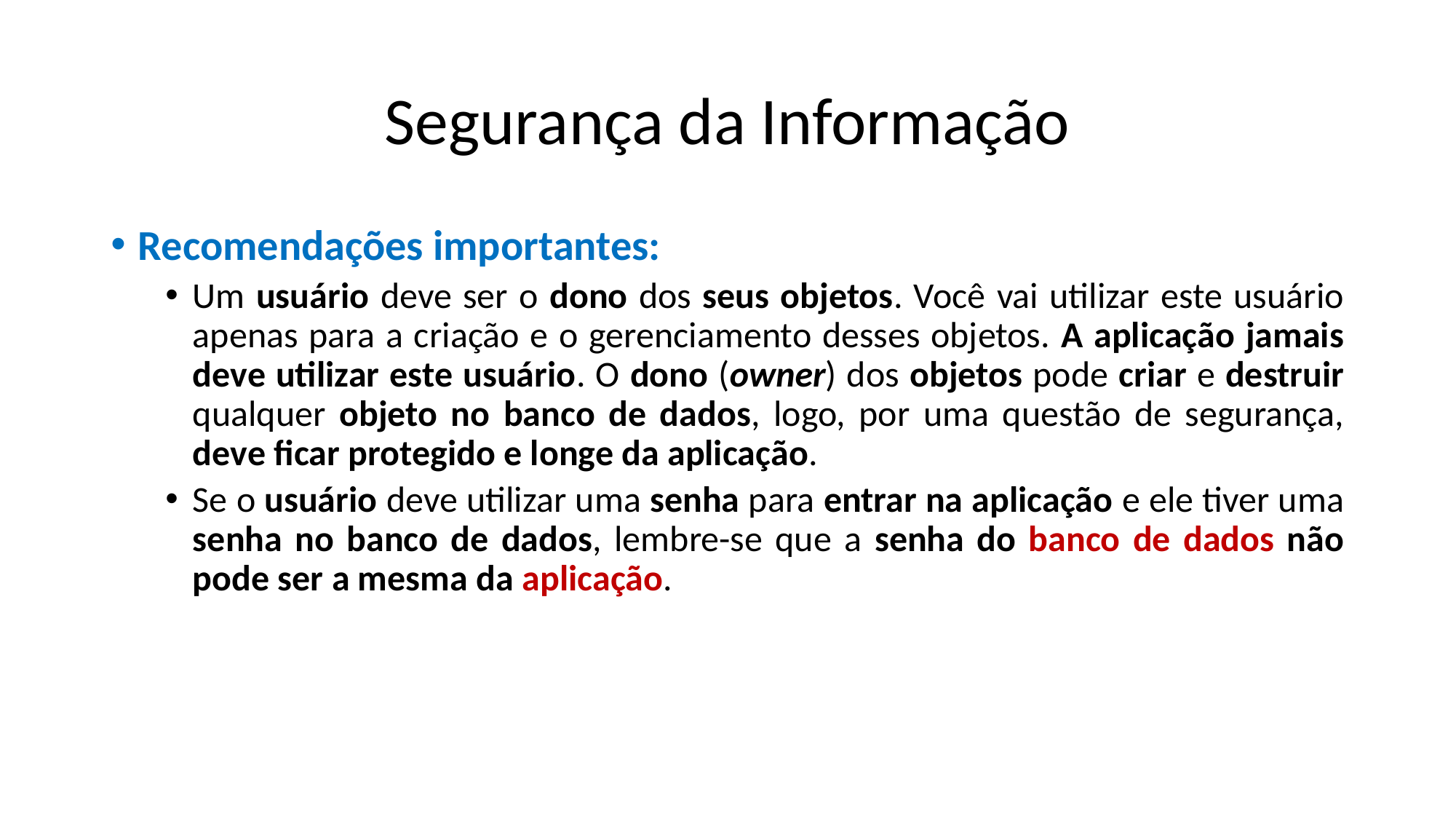

# Segurança da Informação
Recomendações importantes:
Um usuário deve ser o dono dos seus objetos. Você vai utilizar este usuário apenas para a criação e o gerenciamento desses objetos. A aplicação jamais deve utilizar este usuário. O dono (owner) dos objetos pode criar e destruir qualquer objeto no banco de dados, logo, por uma questão de segurança, deve ficar protegido e longe da aplicação.
Se o usuário deve utilizar uma senha para entrar na aplicação e ele tiver uma senha no banco de dados, lembre-se que a senha do banco de dados não pode ser a mesma da aplicação.